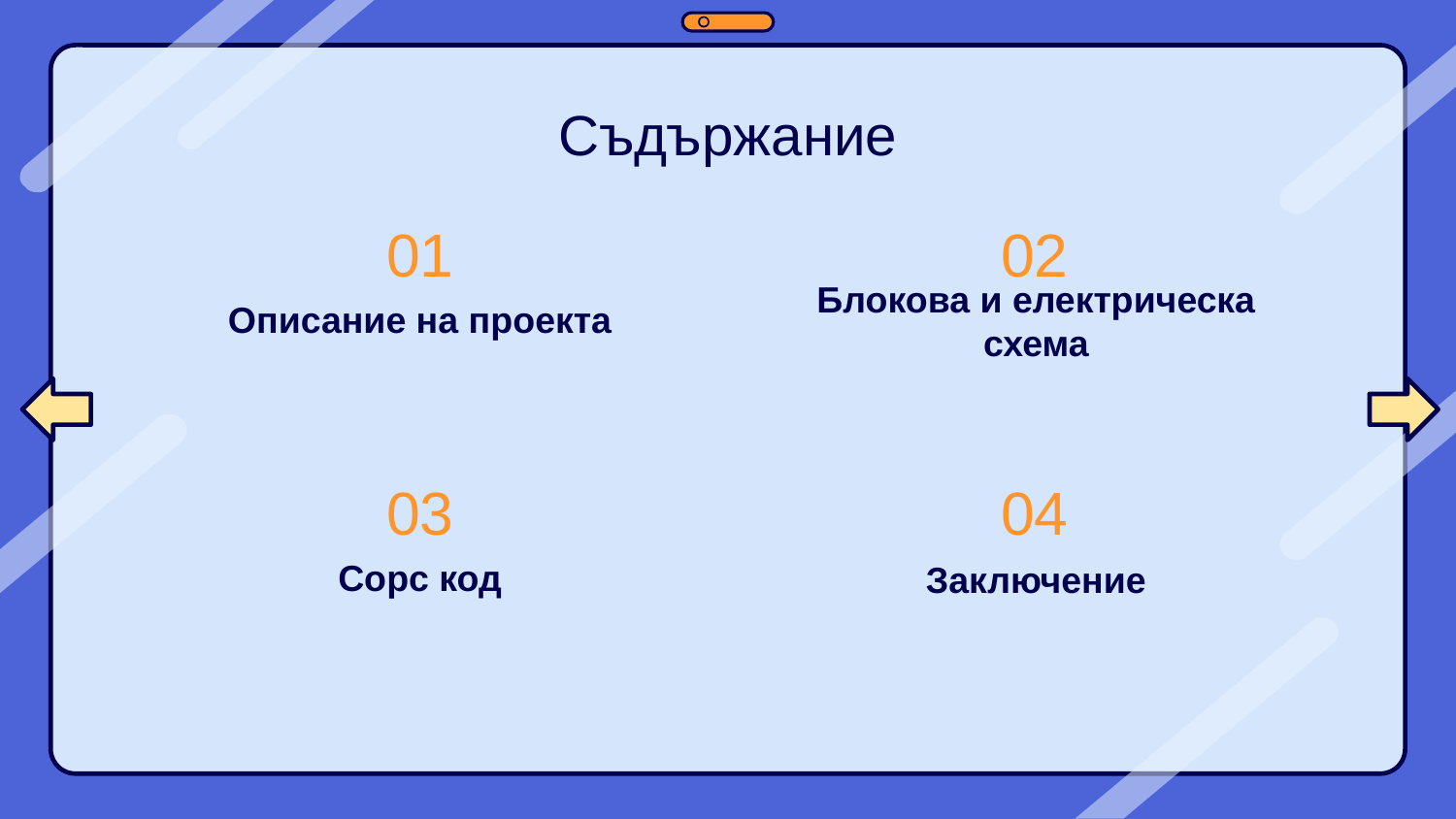

Съдържание
# 01
02
Описание на проекта
Блокова и електрическа схема

03
04
Сорс код
Заключение